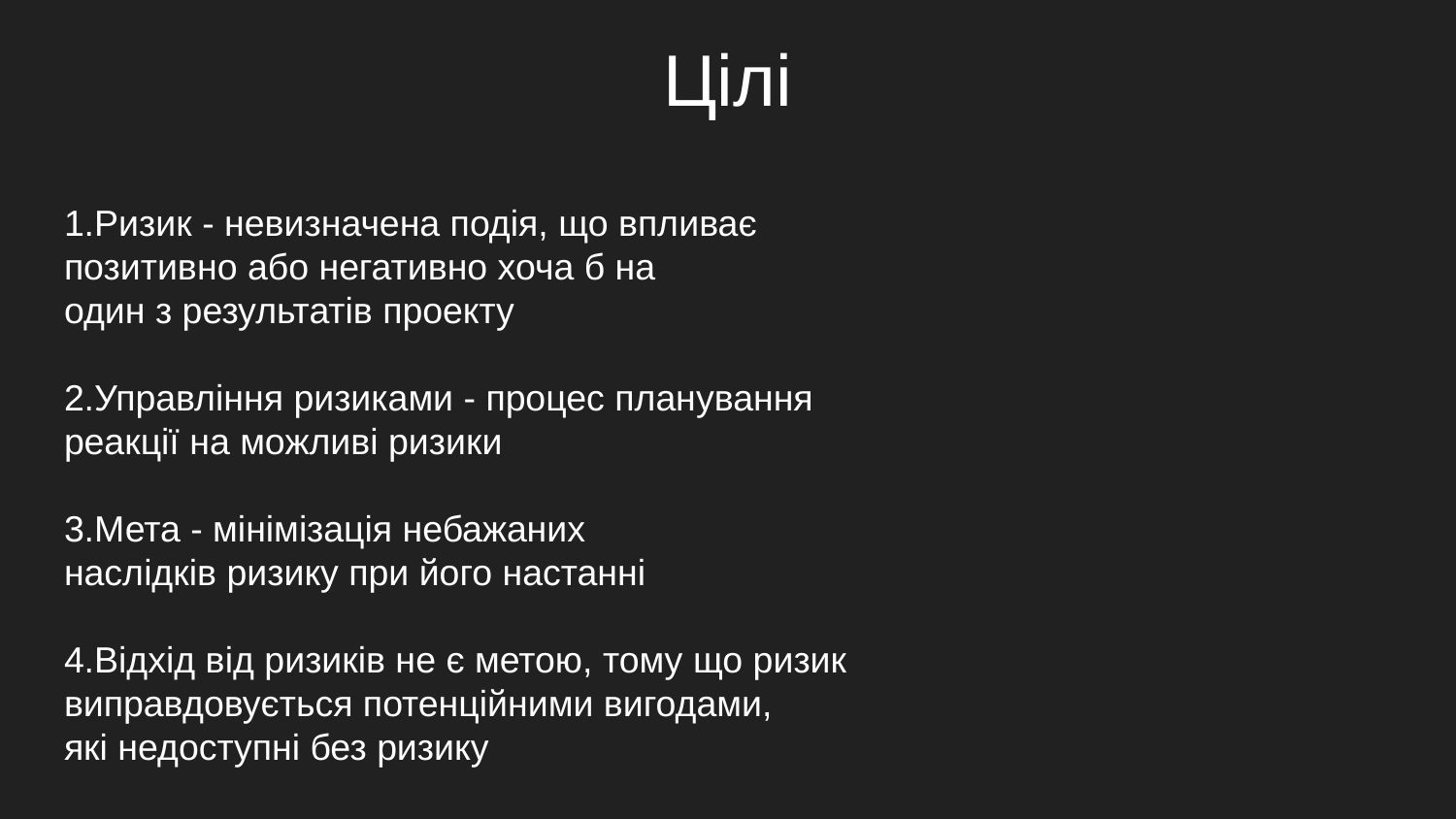

# Цілі
1.Ризик - невизначена подія, що впливає
позитивно або негативно хоча б на
один з результатів проекту

2.Управління ризиками - процес планування
реакції на можливі ризики

3.Мета - мінімізація небажаних
наслідків ризику при його настанні

4.Відхід від ризиків не є метою, тому що ризик
виправдовується потенційними вигодами,
які недоступні без ризику